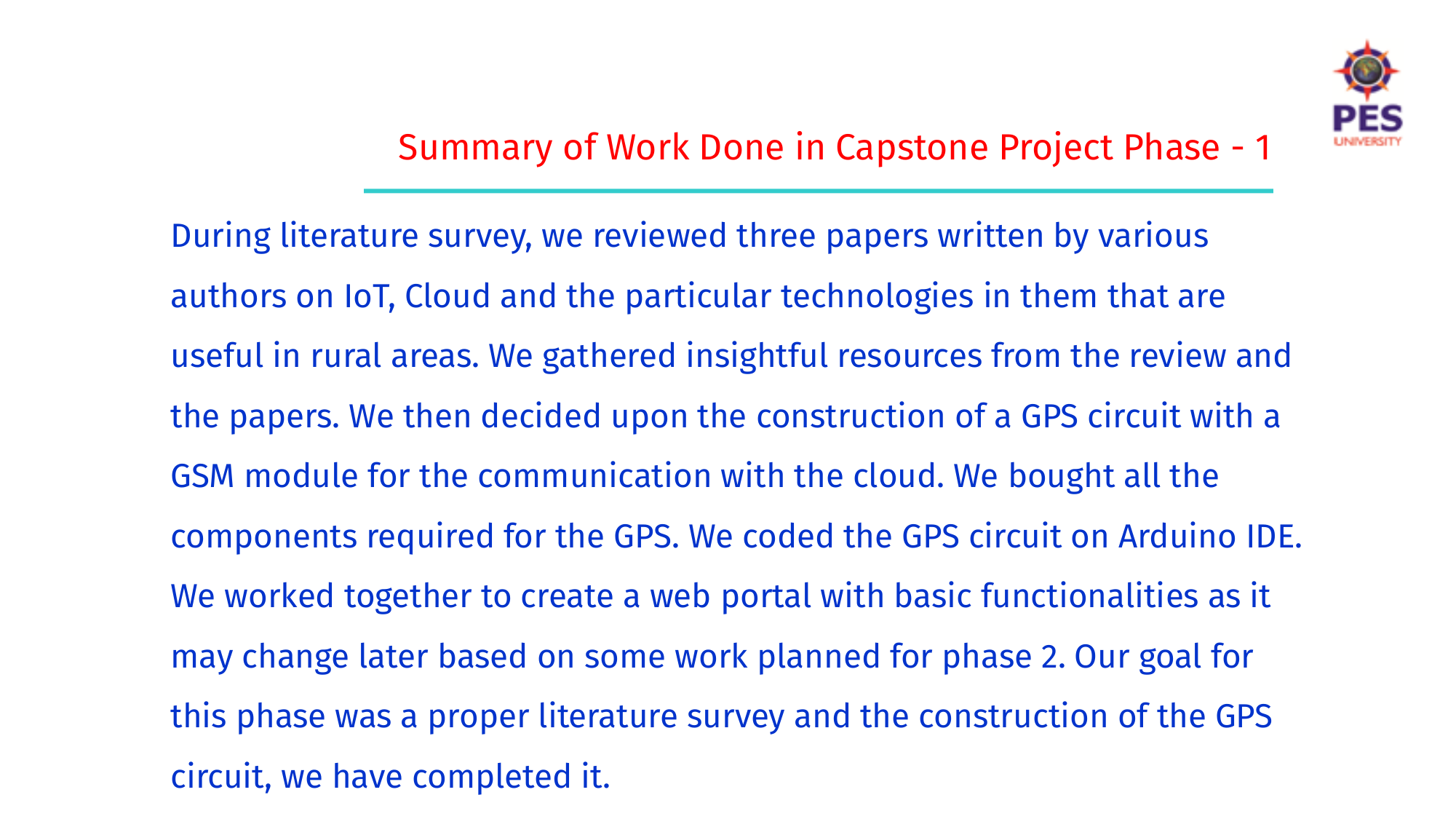

Summary of Work Done in Capstone Project Phase - 1
During literature survey, we reviewed three papers written by various authors on IoT, Cloud and the particular technologies in them that are useful in rural areas. We gathered insightful resources from the review and the papers. We then decided upon the construction of a GPS circuit with a GSM module for the communication with the cloud. We bought all the components required for the GPS. We coded the GPS circuit on Arduino IDE. We worked together to create a web portal with basic functionalities as it may change later based on some work planned for phase 2. Our goal for this phase was a proper literature survey and the construction of the GPS circuit, we have completed it.